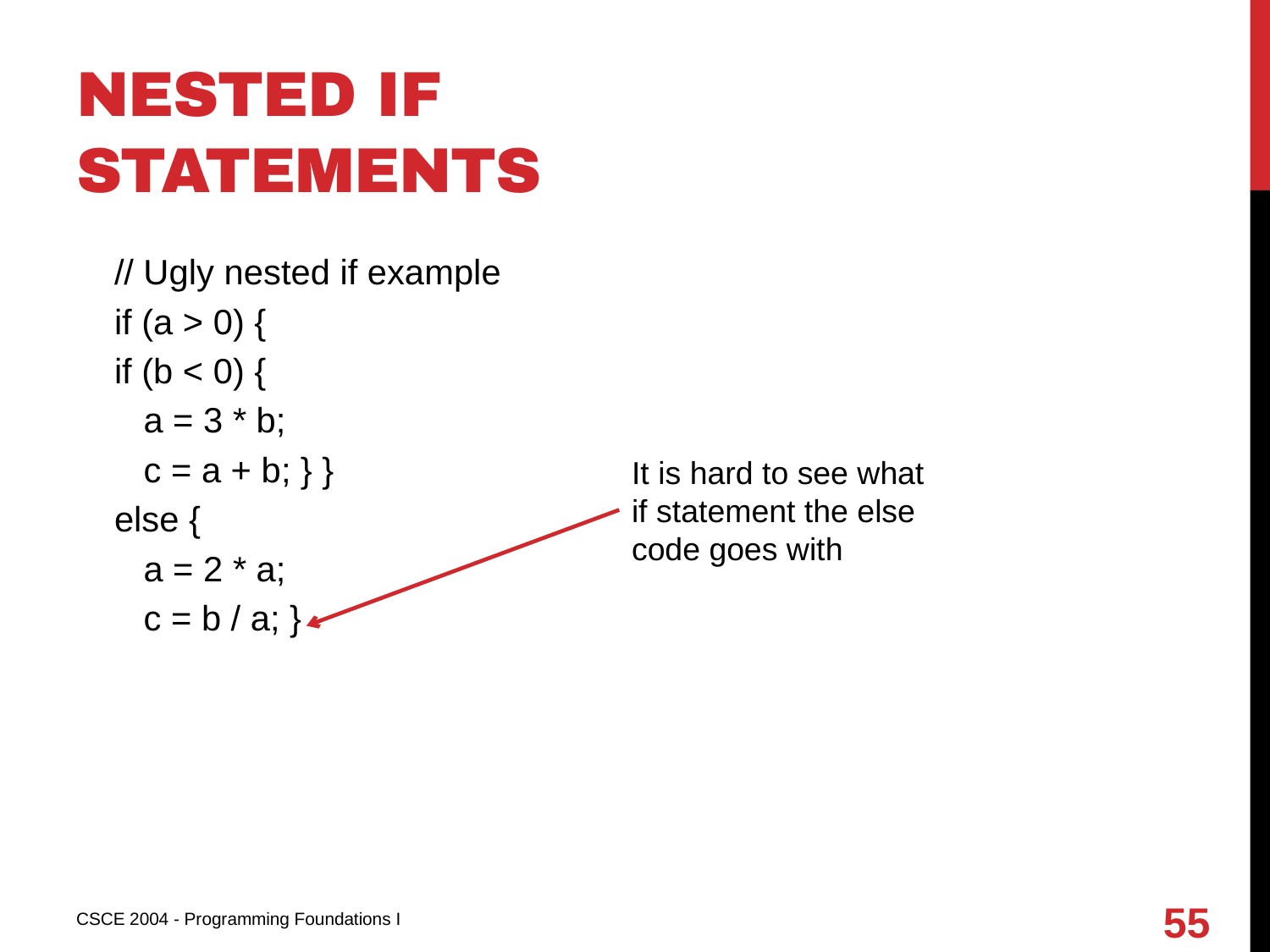

# Nested if statements
// Ugly nested if example
if (a > 0) {
if (b < 0) {
   a = 3 * b;
   c = a + b; } }
else {
   a = 2 * a;
   c = b / a; }

It is hard to see what if statement the else code goes with
55
CSCE 2004 - Programming Foundations I